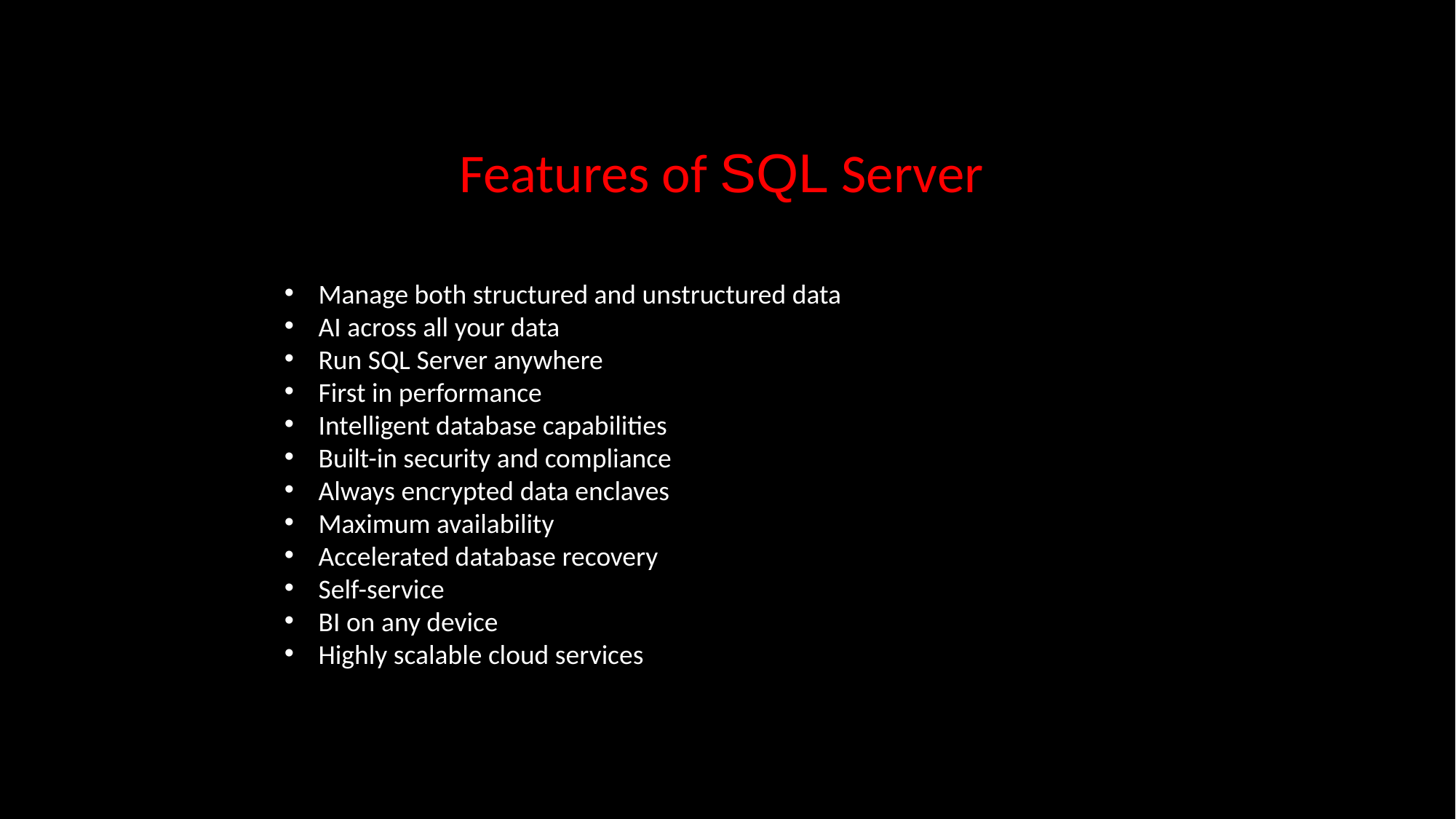

Features of SQL Server
Manage both structured and unstructured data
AI across all your data
Run SQL Server anywhere
First in performance
Intelligent database capabilities
Built-in security and compliance
Always encrypted data enclaves
Maximum availability
Accelerated database recovery
Self-service
BI on any device
Highly scalable cloud services